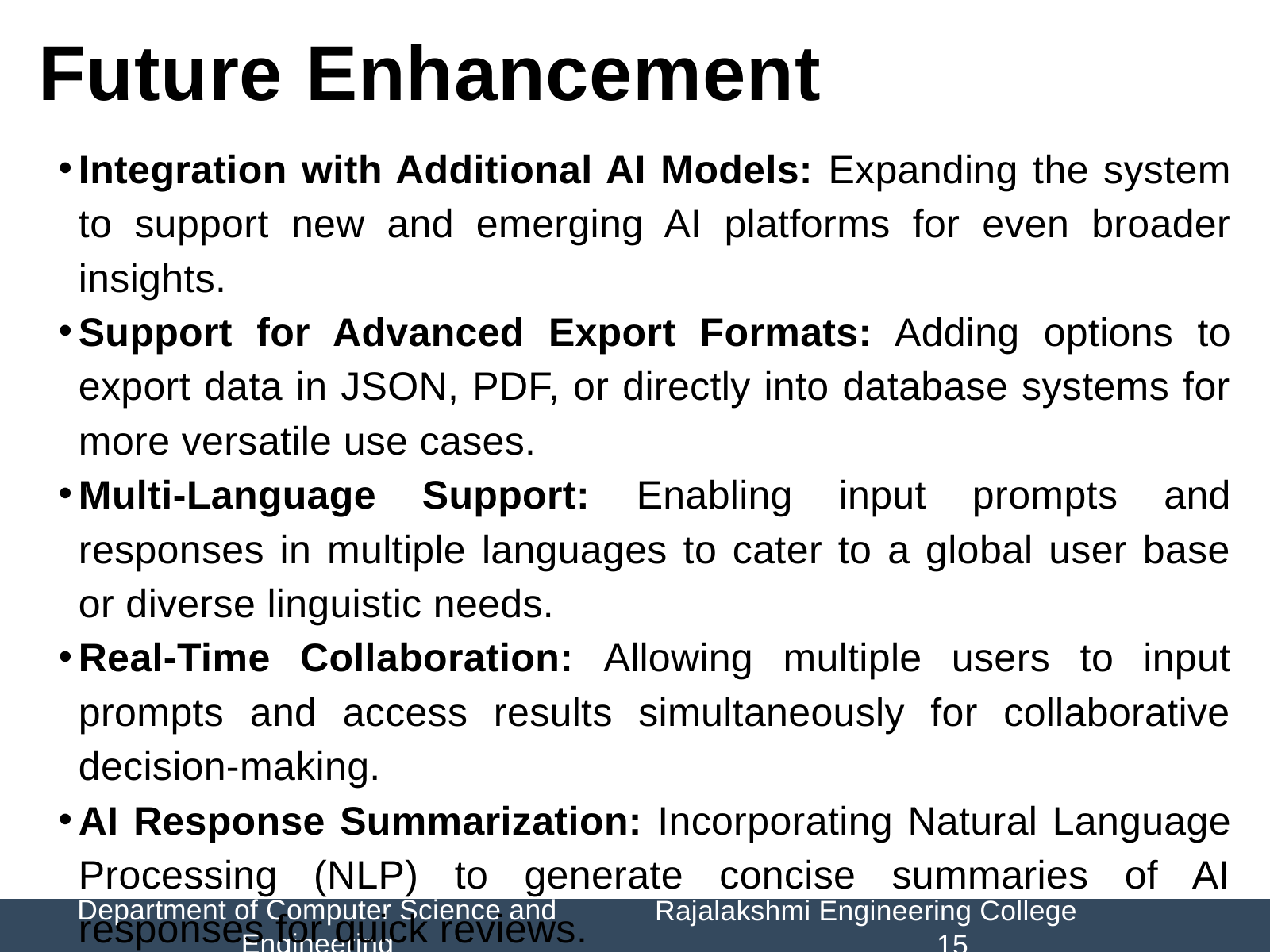

Future Enhancement

Integration with Additional AI Models: Expanding the system to support new and emerging AI platforms for even broader insights.
Support for Advanced Export Formats: Adding options to export data in JSON, PDF, or directly into database systems for more versatile use cases.
Multi-Language Support: Enabling input prompts and responses in multiple languages to cater to a global user base or diverse linguistic needs.
Real-Time Collaboration: Allowing multiple users to input prompts and access results simultaneously for collaborative decision-making.
AI Response Summarization: Incorporating Natural Language Processing (NLP) to generate concise summaries of AI responses for quick reviews.

Department of Computer Science and Engineering

Rajalakshmi Engineering College 		15